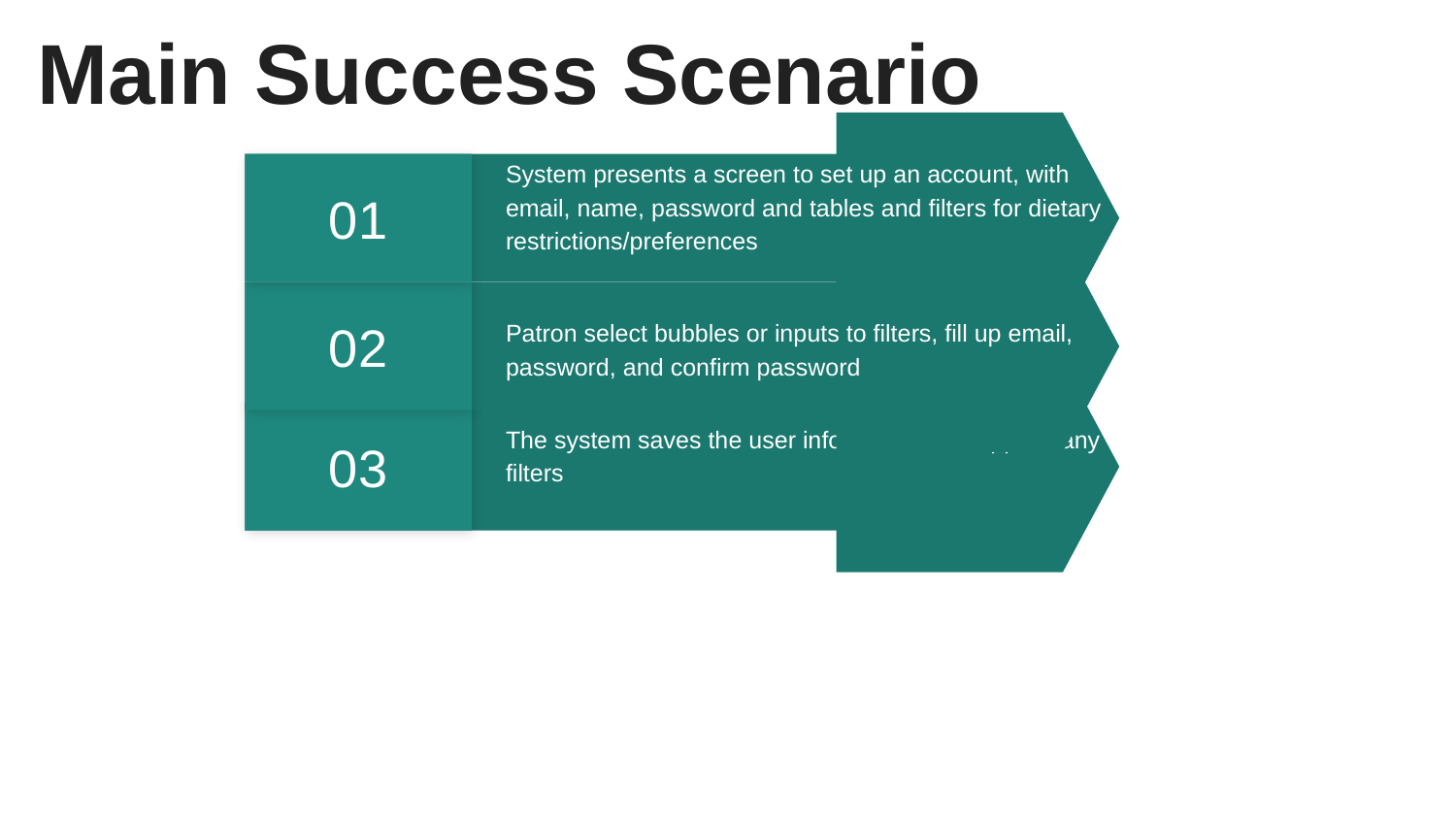

# Main Success Scenario

01

System presents a screen to set up an account, with email, name, password and tables and filters for dietary restrictions/preferences

02

Patron select bubbles or inputs to filters, fill up email, password, and confirm password

03

The system saves the user information and applies any filters